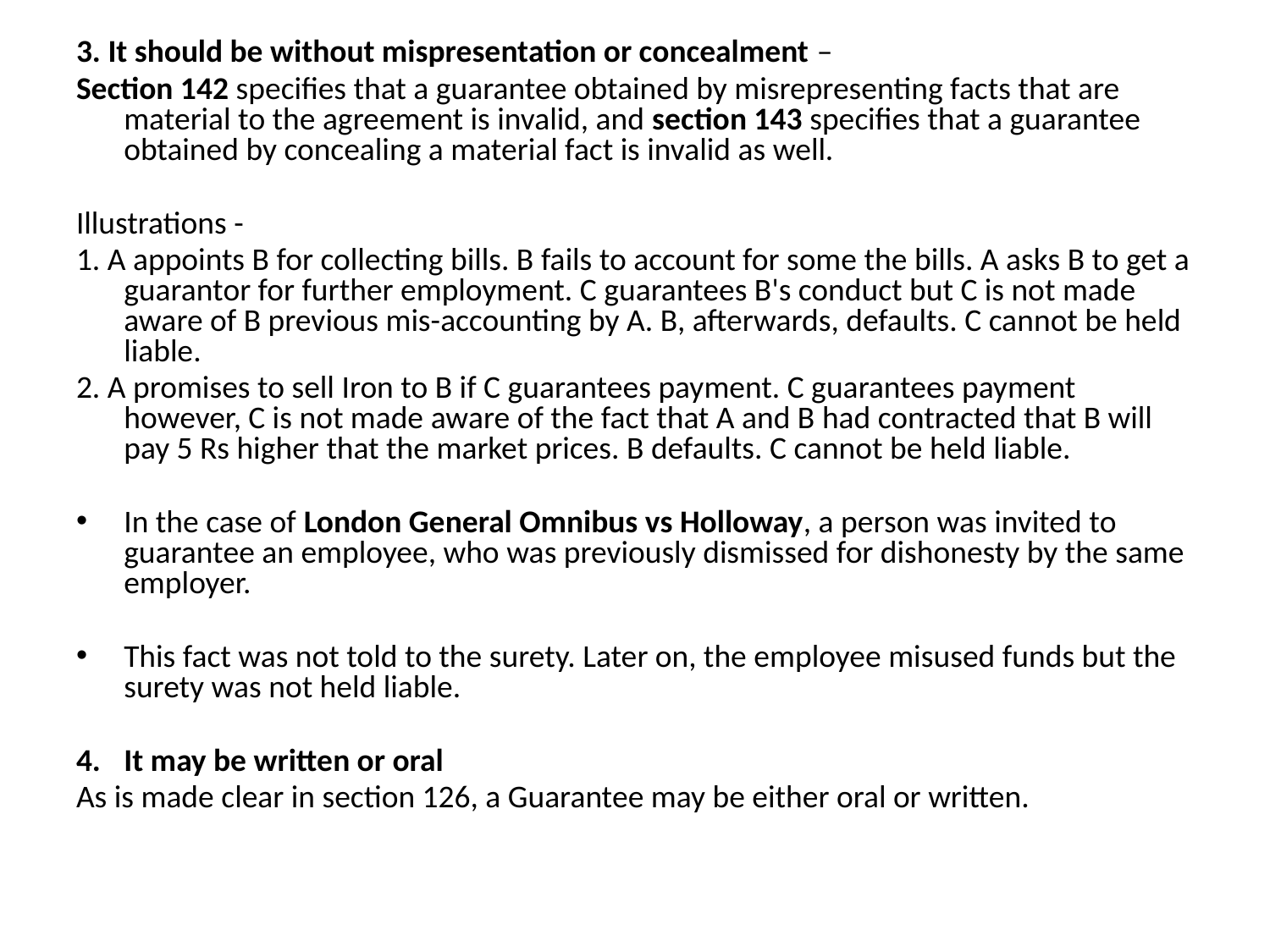

3. It should be without mispresentation or concealment –
Section 142 specifies that a guarantee obtained by misrepresenting facts that are material to the agreement is invalid, and section 143 specifies that a guarantee obtained by concealing a material fact is invalid as well.

Illustrations -
1. A appoints B for collecting bills. B fails to account for some the bills. A asks B to get a guarantor for further employment. C guarantees B's conduct but C is not made aware of B previous mis-accounting by A. B, afterwards, defaults. C cannot be held liable.
2. A promises to sell Iron to B if C guarantees payment. C guarantees payment however, C is not made aware of the fact that A and B had contracted that B will pay 5 Rs higher that the market prices. B defaults. C cannot be held liable.

In the case of London General Omnibus vs Holloway, a person was invited to guarantee an employee, who was previously dismissed for dishonesty by the same employer.

This fact was not told to the surety. Later on, the employee misused funds but the surety was not held liable.

4.	It may be written or oral
As is made clear in section 126, a Guarantee may be either oral or written.